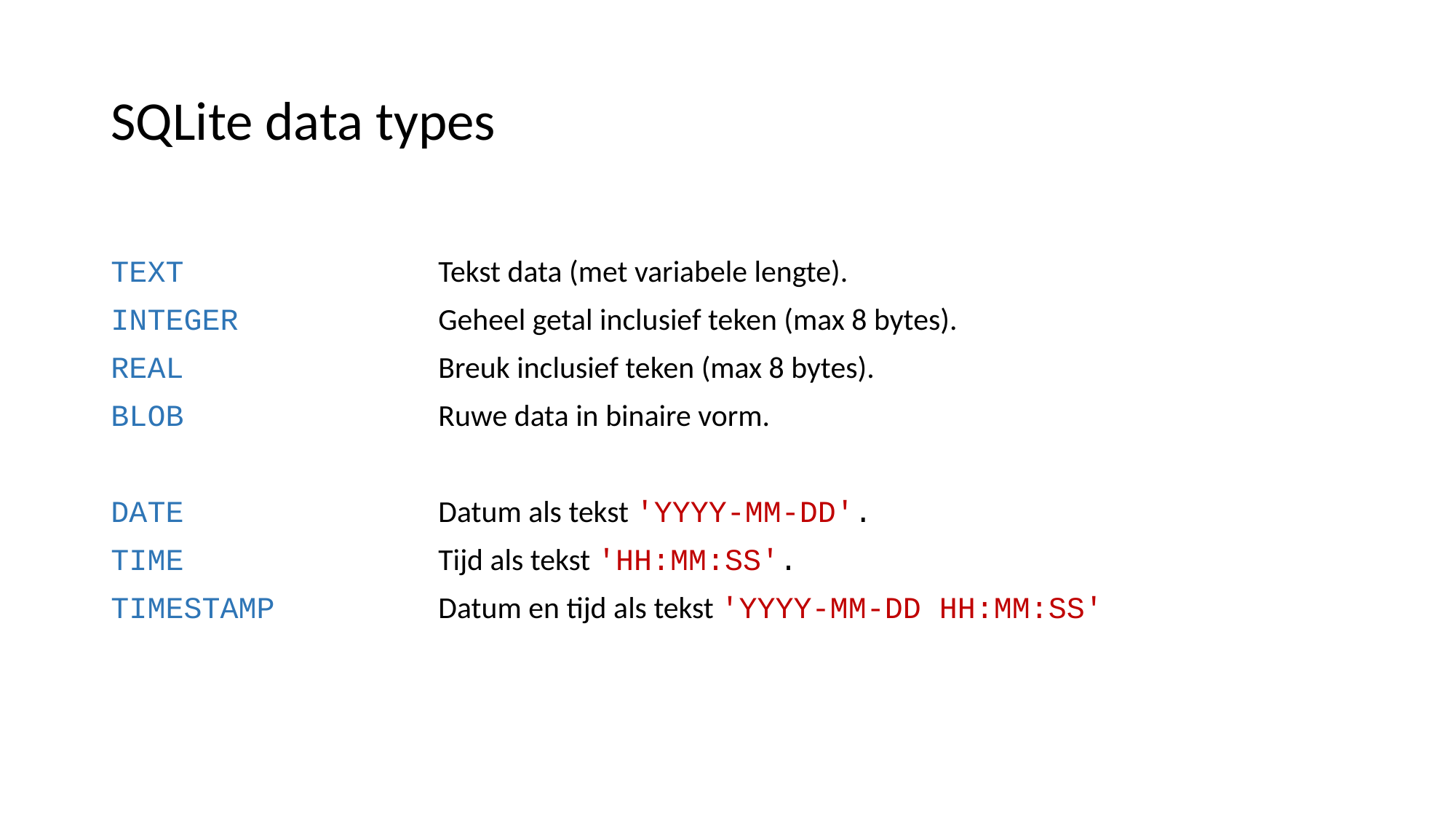

# SQLite data types
TEXT			Tekst data (met variabele lengte).
INTEGER		Geheel getal inclusief teken (max 8 bytes).
REAL			Breuk inclusief teken (max 8 bytes).
BLOB			Ruwe data in binaire vorm.

DATE			Datum als tekst 'YYYY-MM-DD'.
TIME			Tijd als tekst 'HH:MM:SS'.
TIMESTAMP		Datum en tijd als tekst 'YYYY-MM-DD HH:MM:SS'